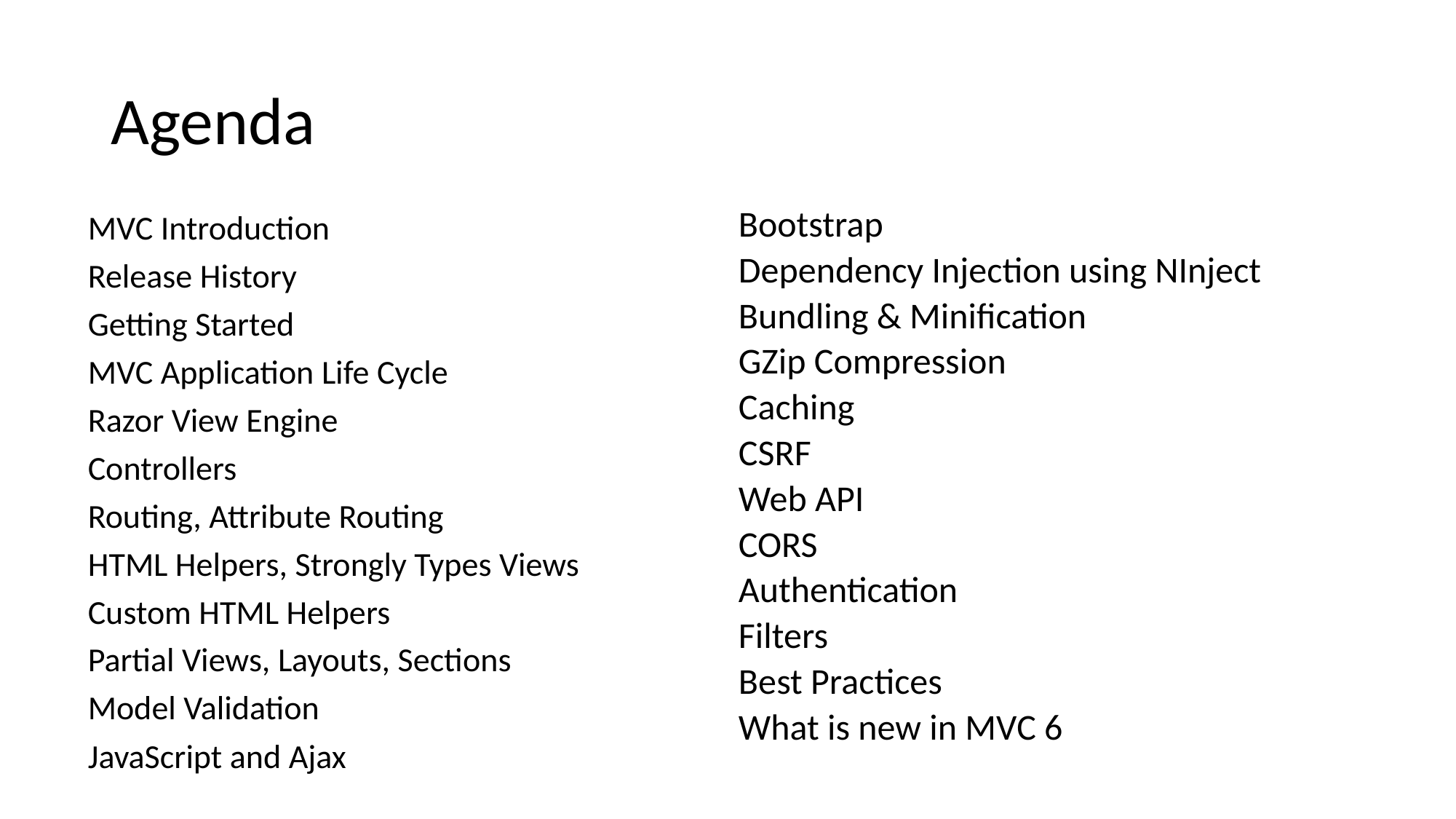

# Agenda
MVC Introduction
Release History
Getting Started
MVC Application Life Cycle
Razor View Engine
Controllers
Routing, Attribute Routing
HTML Helpers, Strongly Types Views
Custom HTML Helpers
Partial Views, Layouts, Sections
Model Validation
JavaScript and Ajax

Bootstrap
Dependency Injection using NInject
Bundling & Minification
GZip Compression
Caching
CSRF
Web API
CORS
Authentication
Filters
Best Practices
What is new in MVC 6